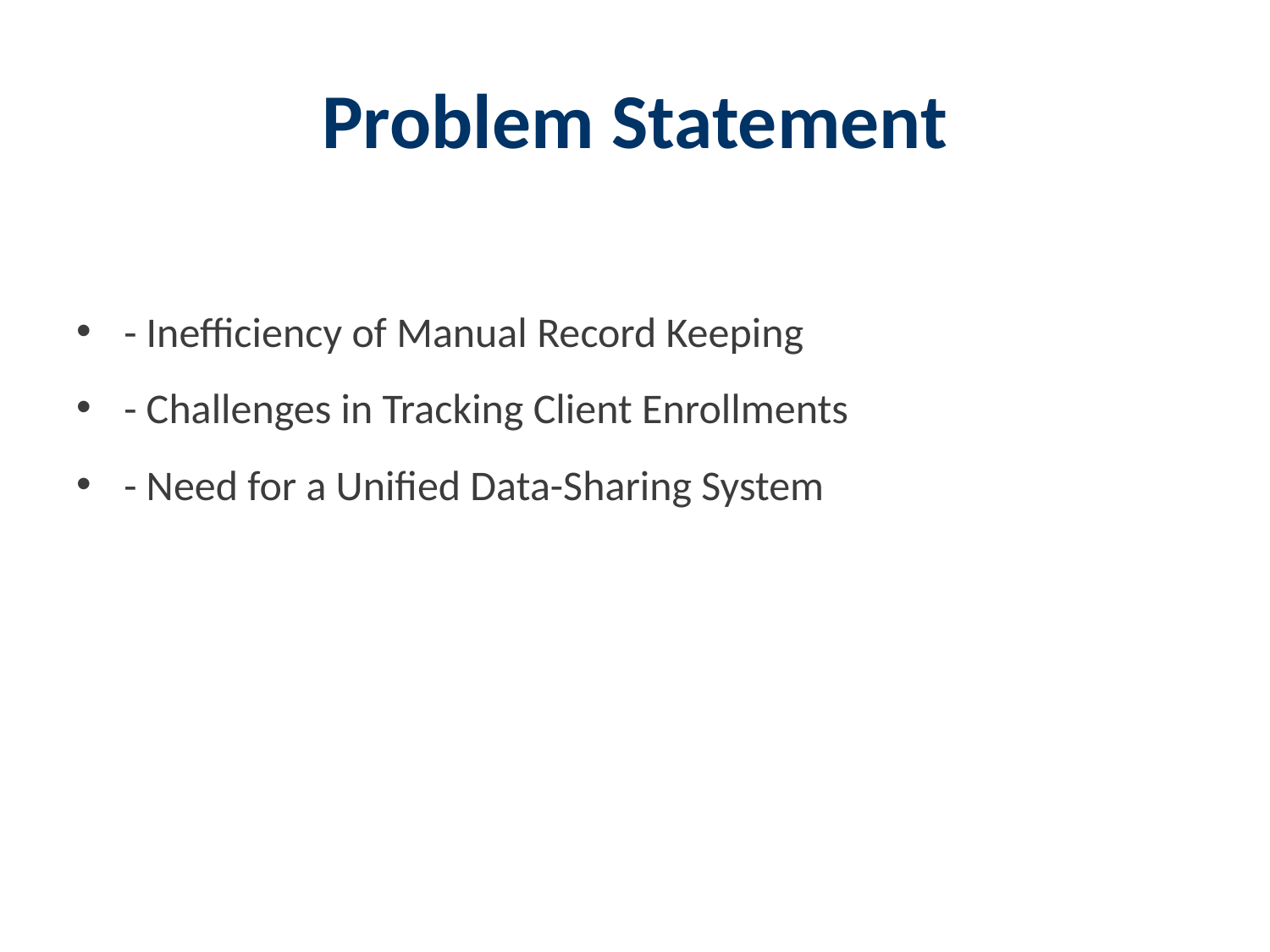

# Problem Statement

- Inefficiency of Manual Record Keeping
- Challenges in Tracking Client Enrollments
- Need for a Unified Data-Sharing System